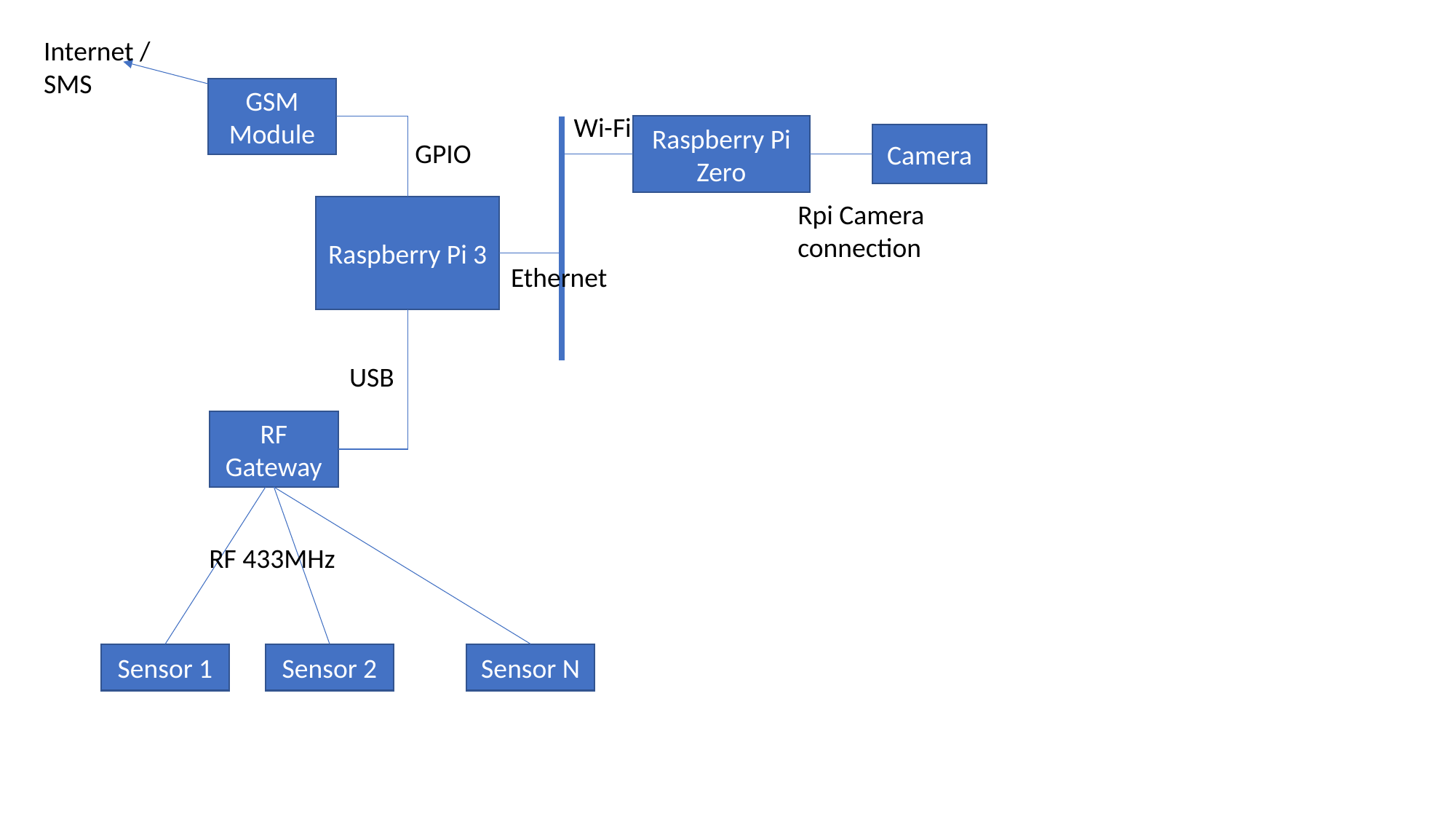

Internet / SMS
GSM Module
Wi-Fi
Raspberry Pi Zero
Camera
GPIO
Rpi Camera connection
Raspberry Pi 3
Ethernet
USB
RF Gateway
RF 433MHz
Sensor 1
Sensor 2
Sensor N